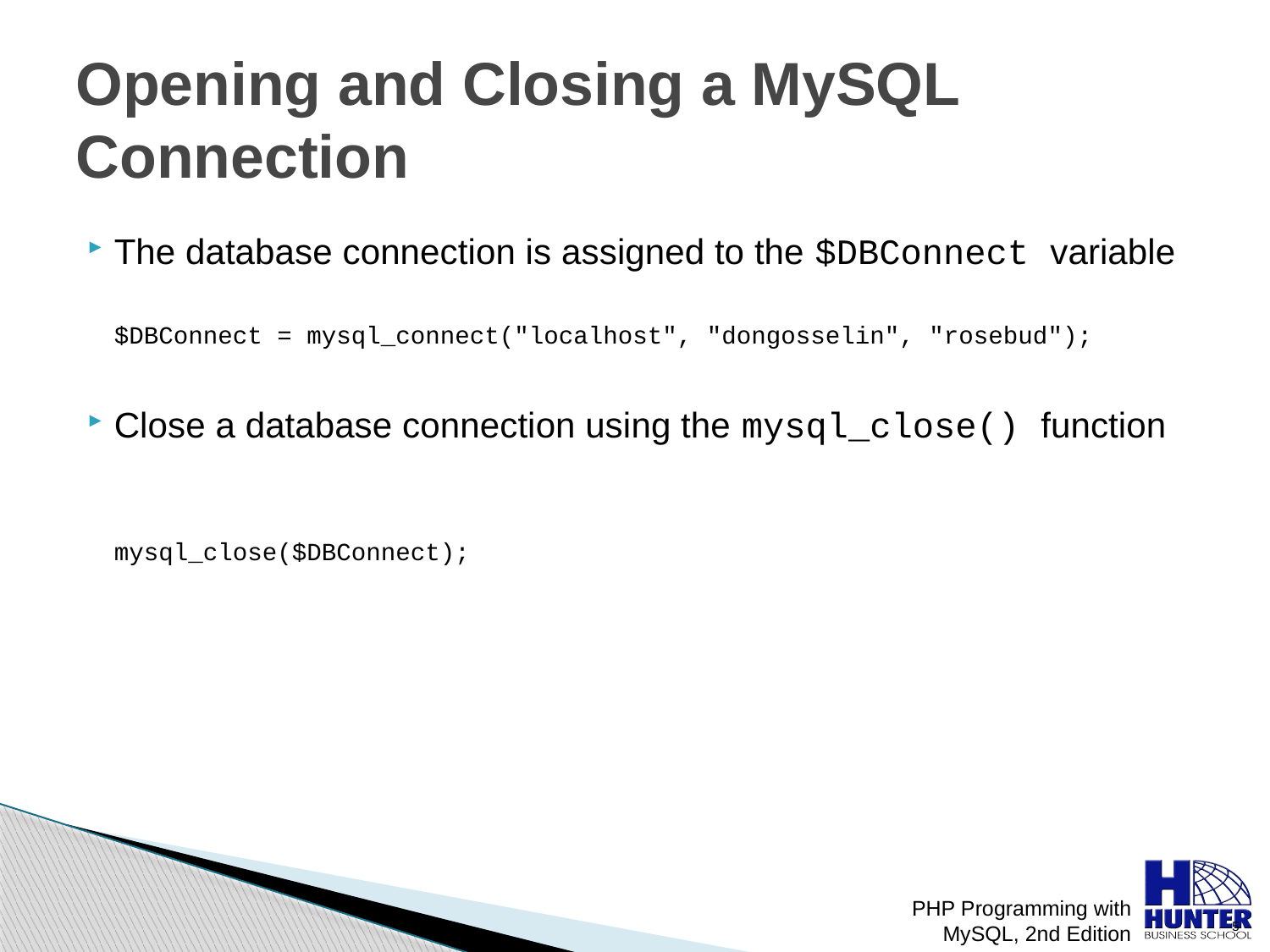

# Opening and Closing a MySQL Connection
The database connection is assigned to the $DBConnect variable
$DBConnect = mysql_connect("localhost", "dongosselin", "rosebud");

Close a database connection using the mysql_close() function
mysql_close($DBConnect);
PHP Programming with MySQL, 2nd Edition
 5